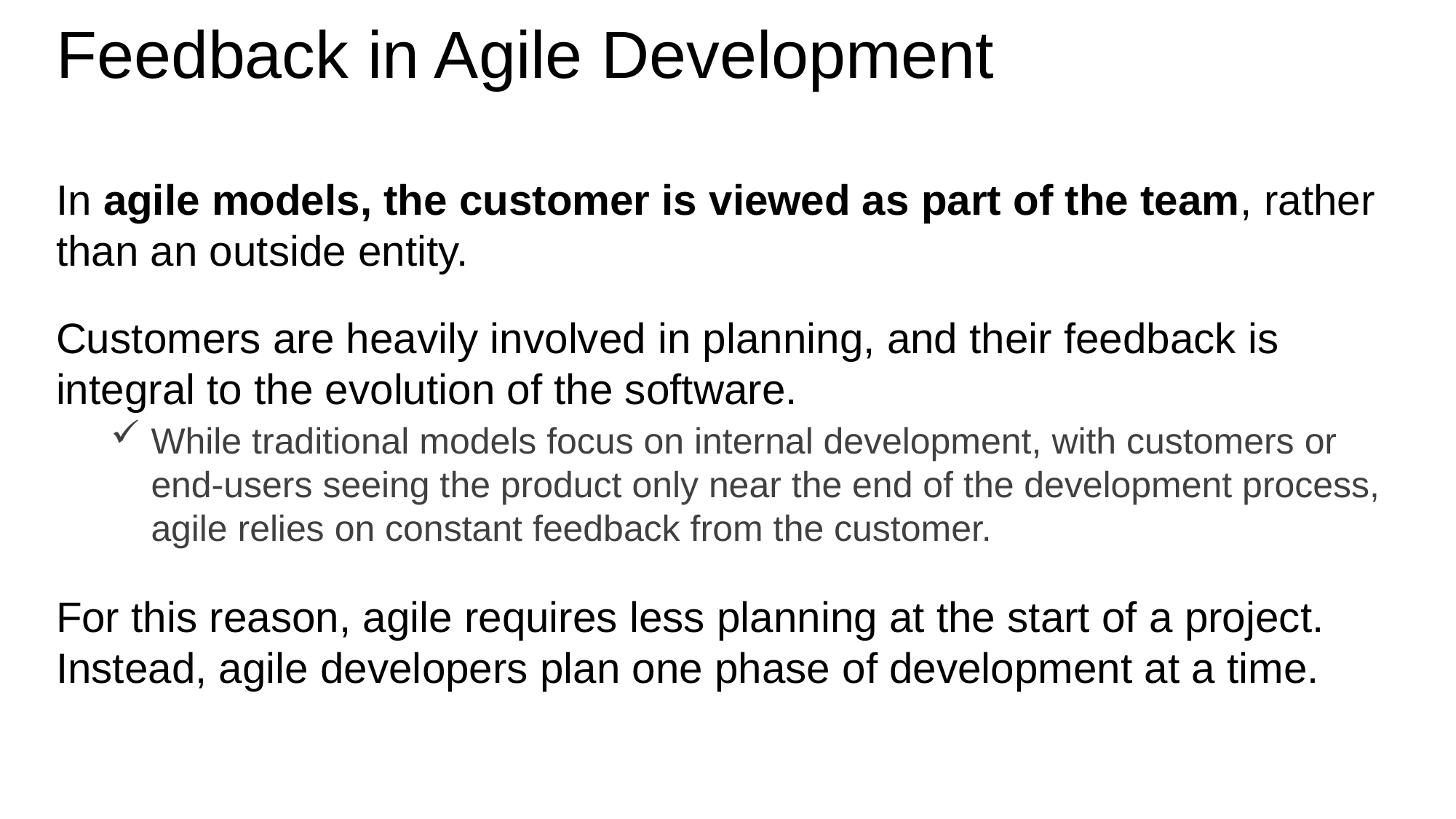

# Feedback in Agile Development
In agile models, the customer is viewed as part of the team, rather than an outside entity.
Customers are heavily involved in planning, and their feedback is integral to the evolution of the software.
While traditional models focus on internal development, with customers or end-users seeing the product only near the end of the development process, agile relies on constant feedback from the customer.
For this reason, agile requires less planning at the start of a project. Instead, agile developers plan one phase of development at a time.